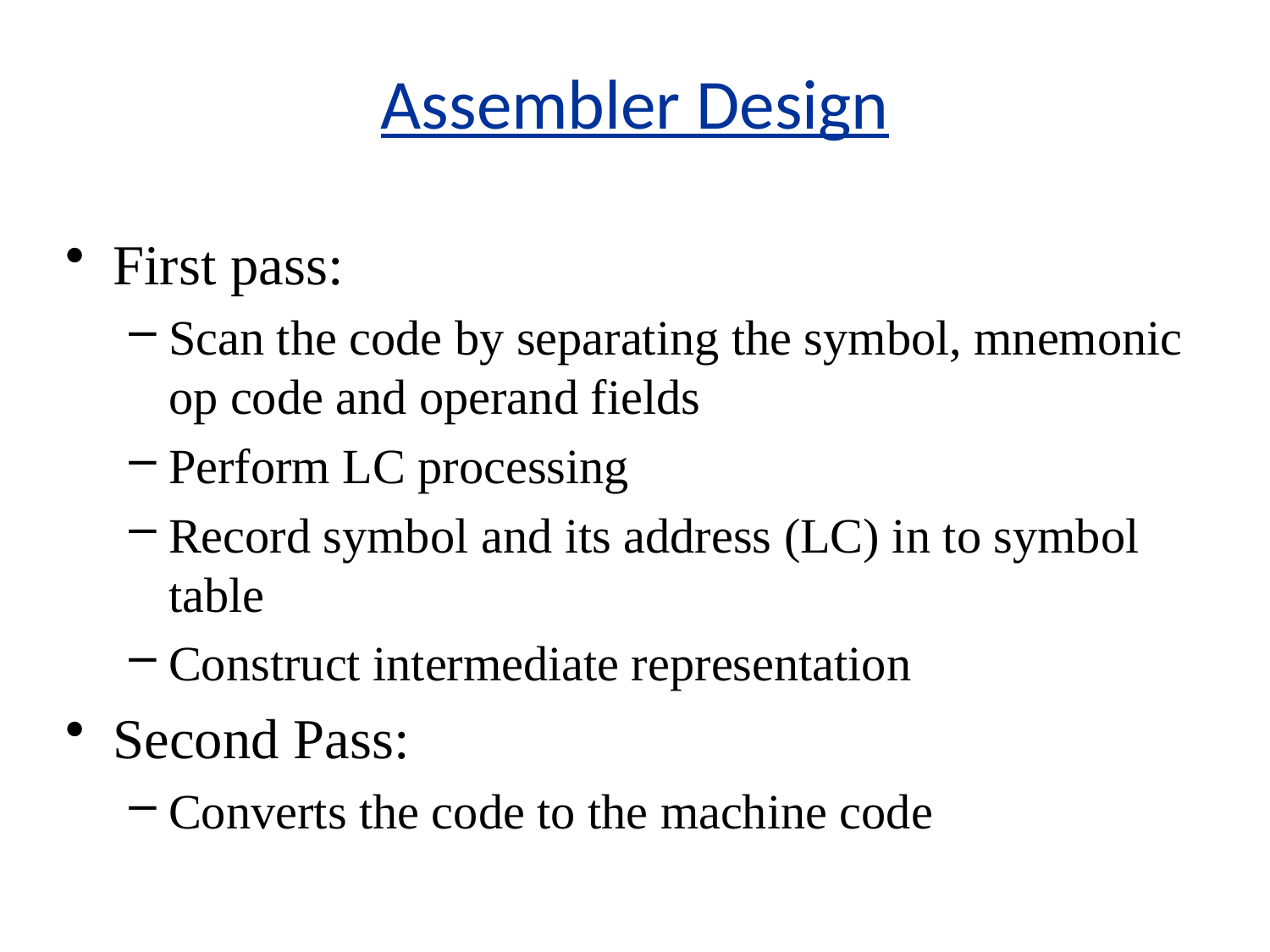

Assembler Design
First pass:
Scan the code by separating the symbol, mnemonic op code and operand fields
Perform LC processing
Record symbol and its address (LC) in to symbol table
Construct intermediate representation
Second Pass:
Converts the code to the machine code